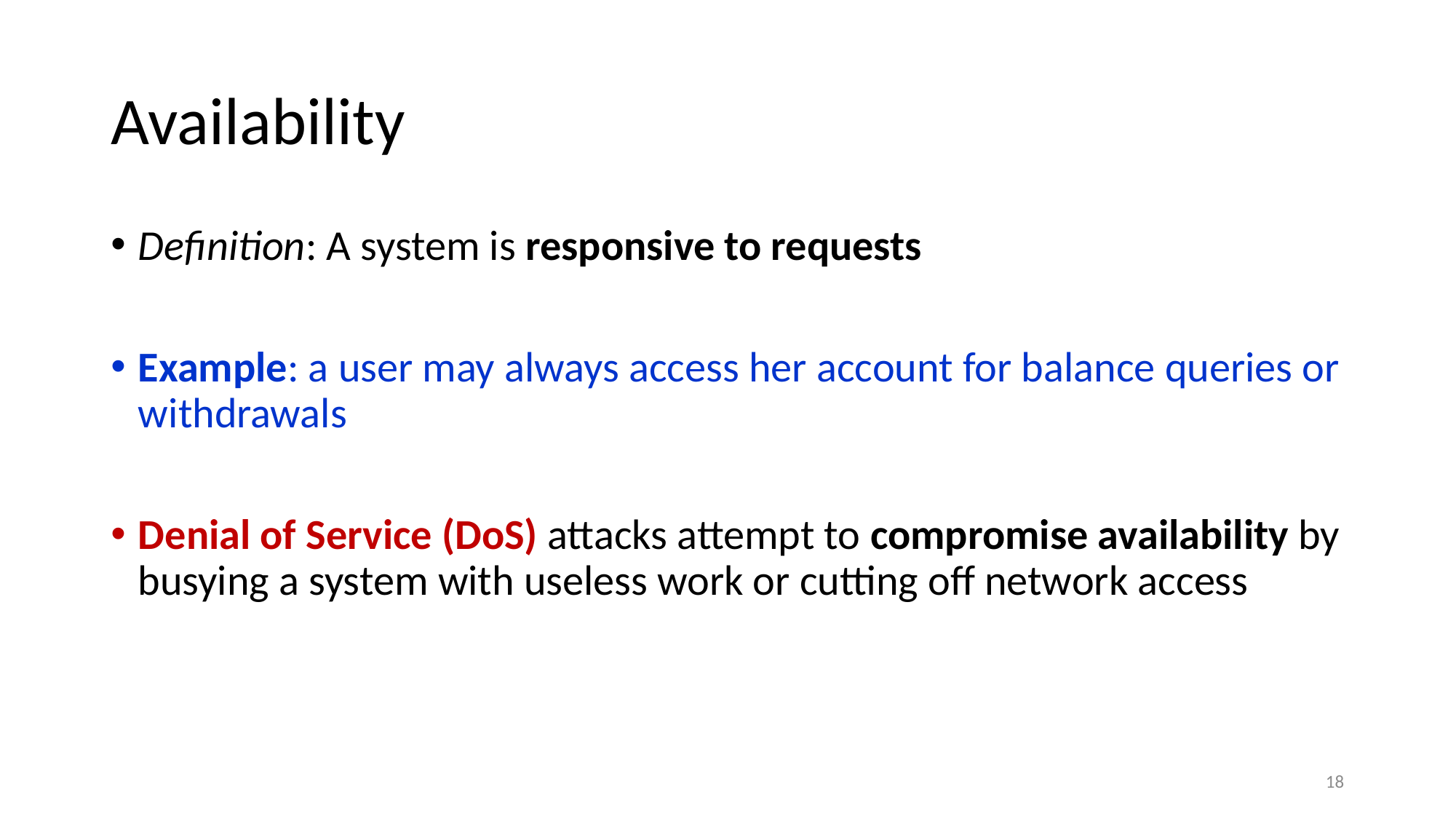

# Availability
Definition: A system is responsive to requests

Example: a user may always access her account for balance queries or withdrawals

Denial of Service (DoS) attacks attempt to compromise availability by busying a system with useless work or cutting off network access
18